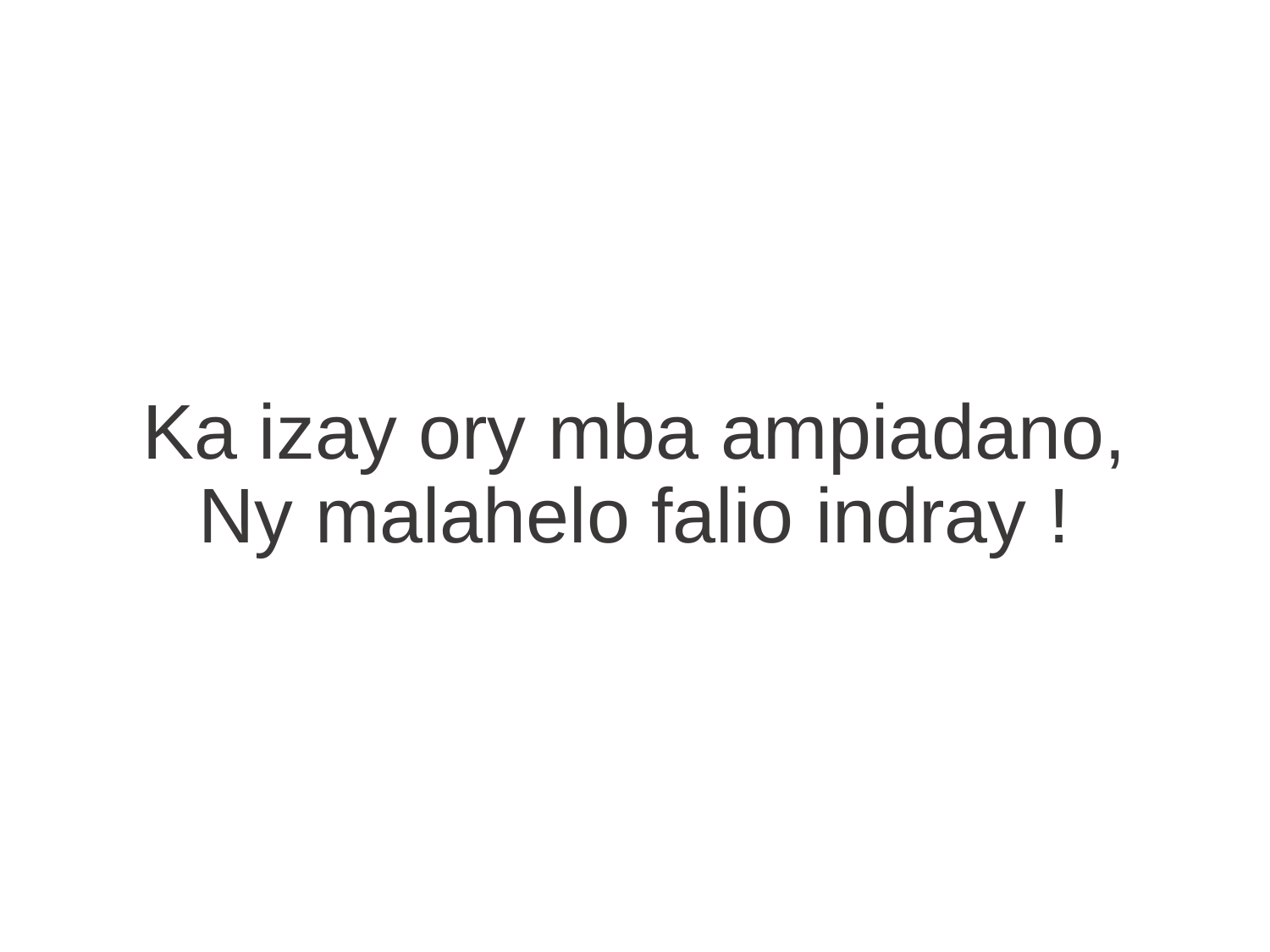

Ka izay ory mba ampiadano,
Ny malahelo falio indray !